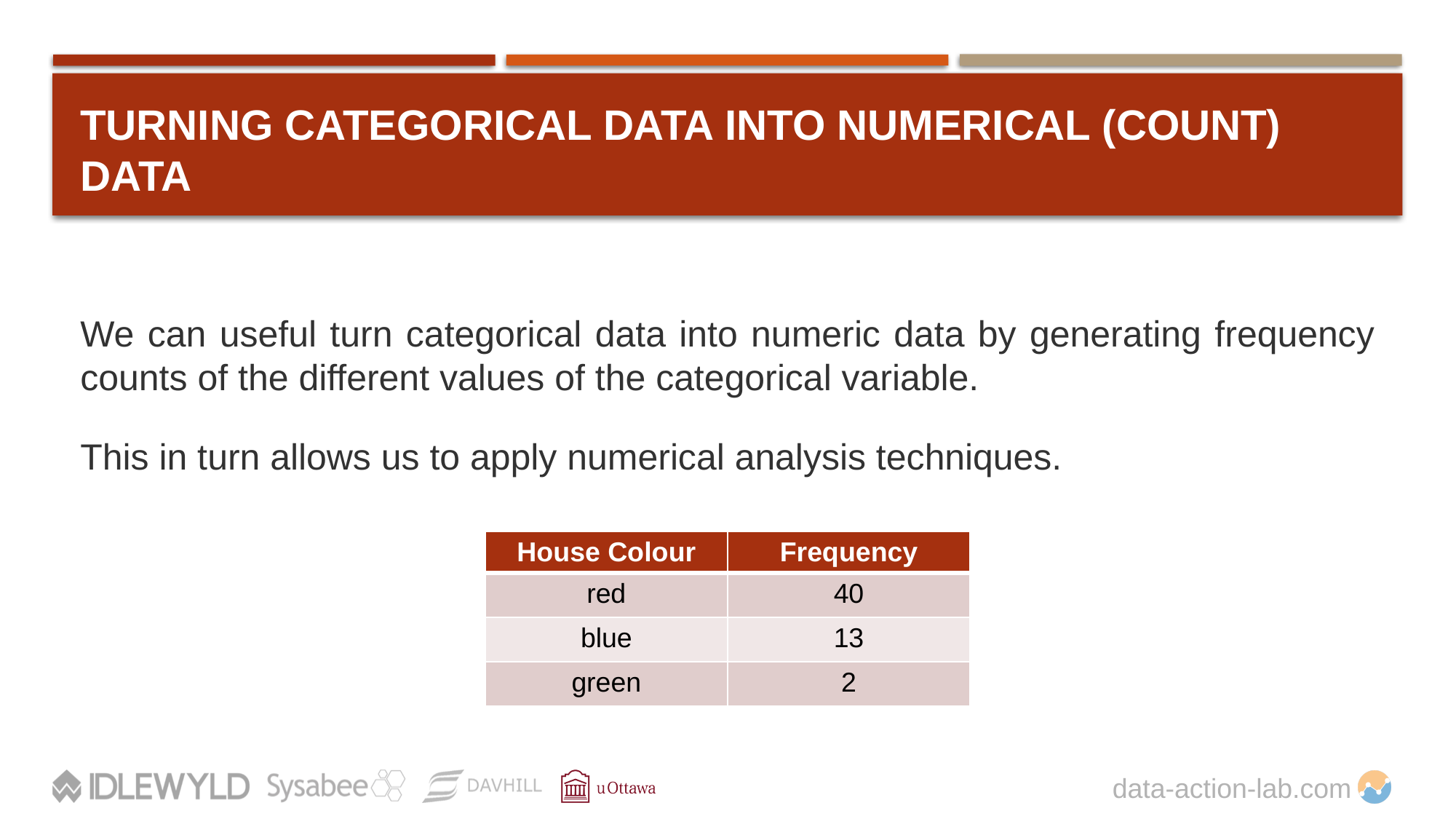

# Turning categorical data into numerical (count) data
We can useful turn categorical data into numeric data by generating frequency counts of the different values of the categorical variable.

This in turn allows us to apply numerical analysis techniques.
| House Colour | Frequency |
| --- | --- |
| red | 40 |
| blue | 13 |
| green | 2 |